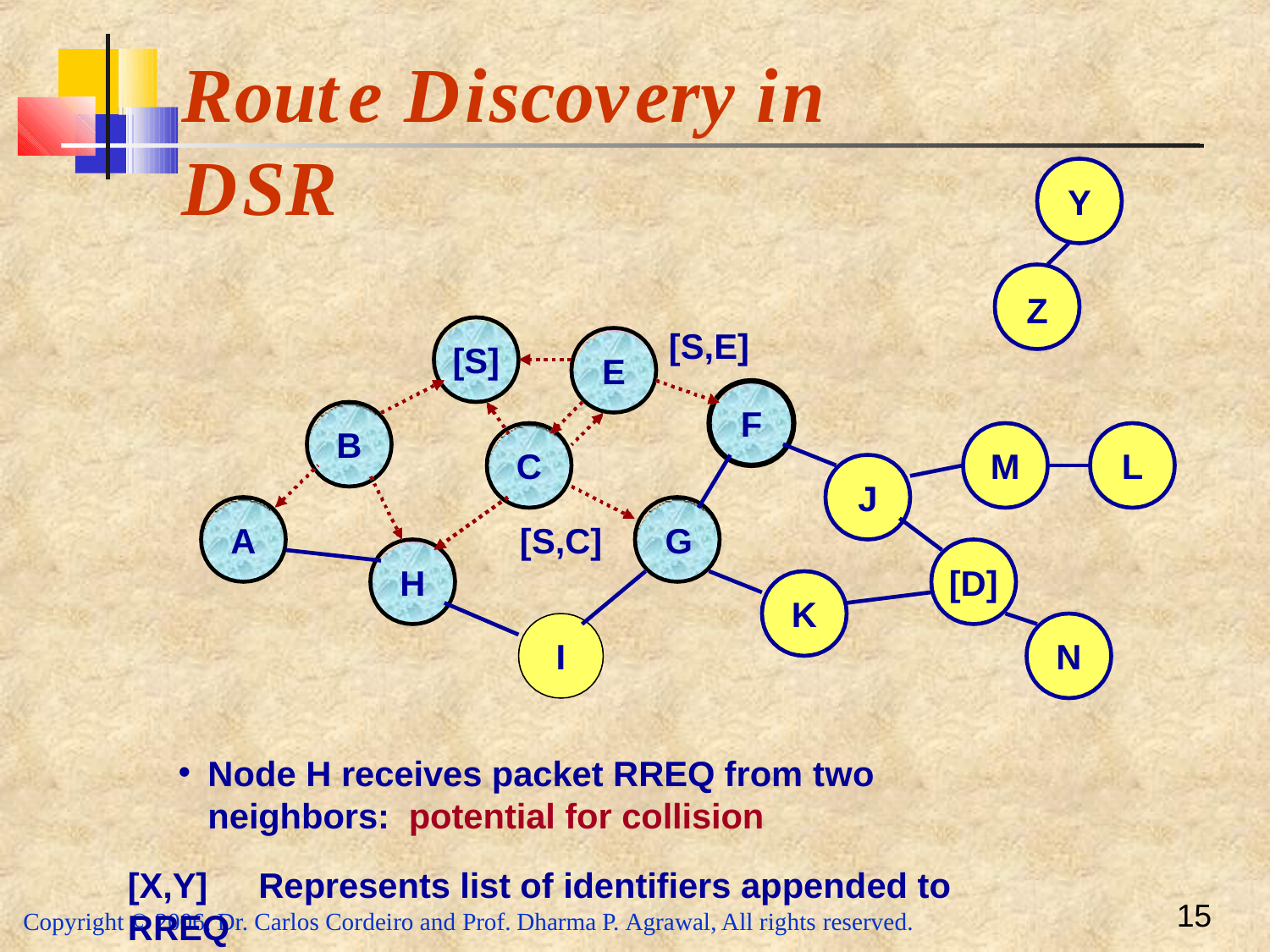

# Route	Discovery	in	DSR

Y

Z

[S,E]

[S]
E

F

B
C
M
L

J

A
[S,C]	G

H
[D]

K
I
N
Node H receives packet RREQ from two neighbors:  potential for collision
[X,Y]	Represents list of identifiers appended to RREQ
15
Copyright © 2006, Dr. Carlos Cordeiro and Prof. Dharma P. Agrawal, All rights reserved.